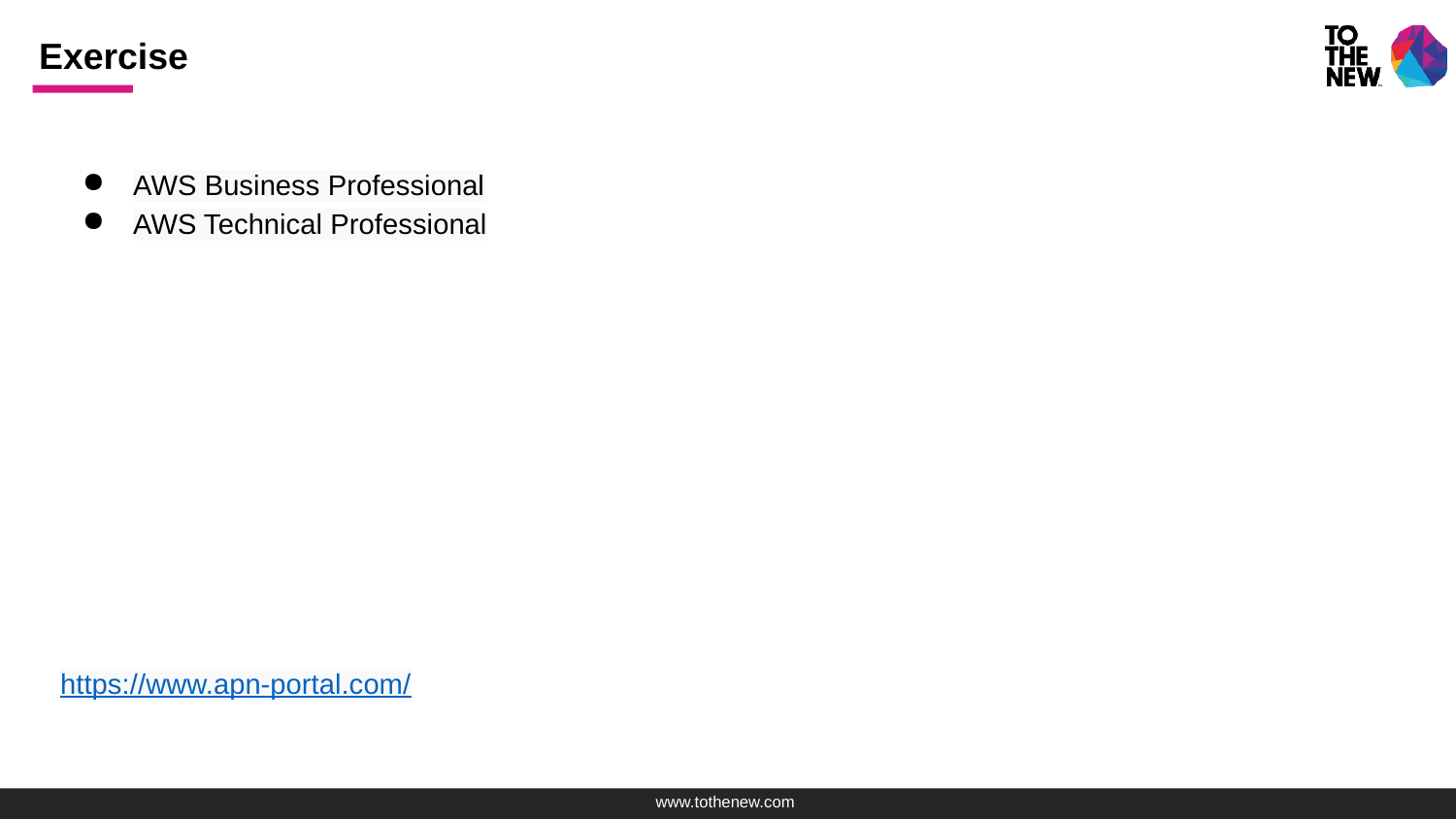

Exercise
AWS Business Professional
AWS Technical Professional

https://www.apn-portal.com/